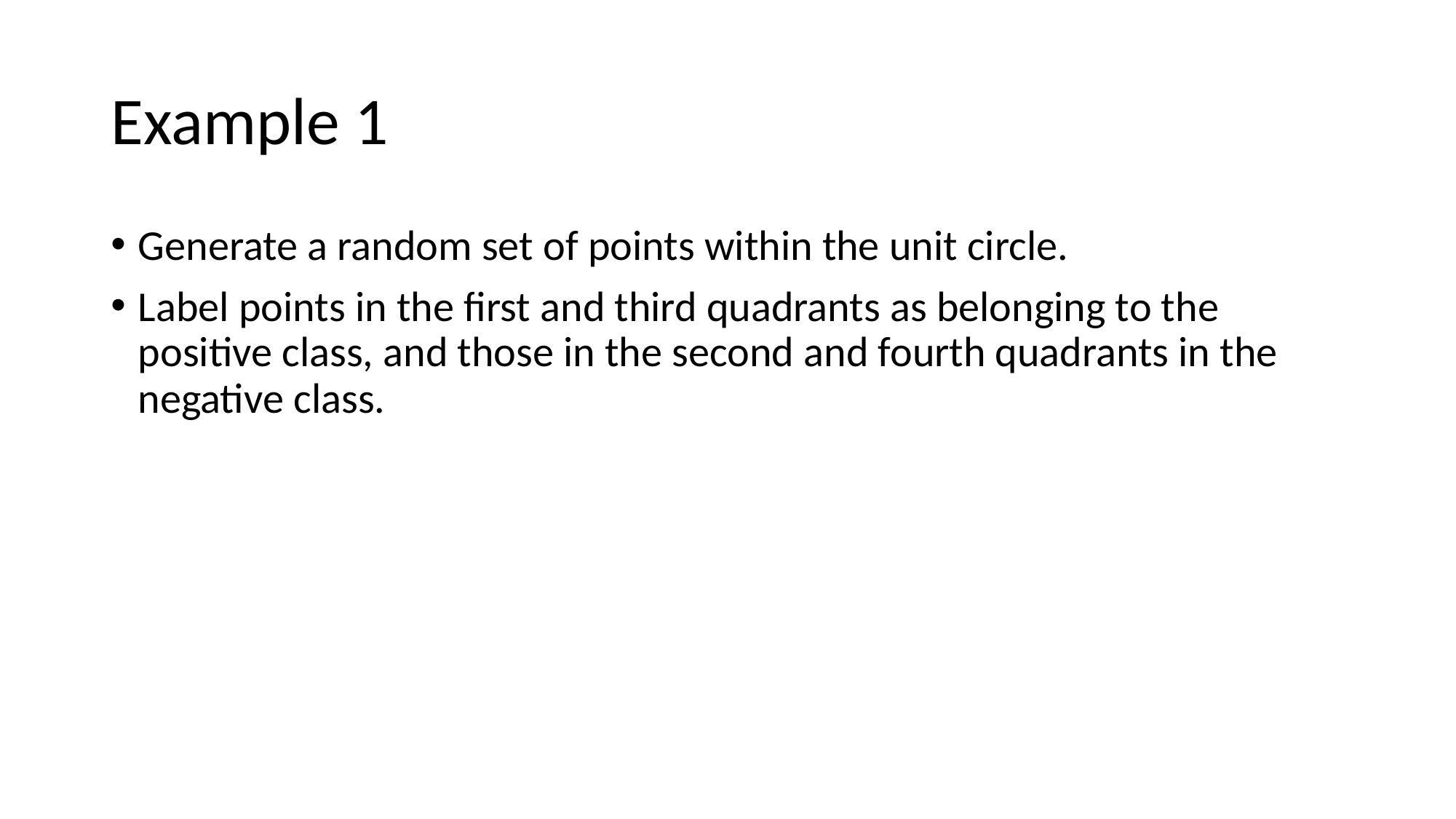

# Example 1
Generate a random set of points within the unit circle.
Label points in the first and third quadrants as belonging to the positive class, and those in the second and fourth quadrants in the negative class.